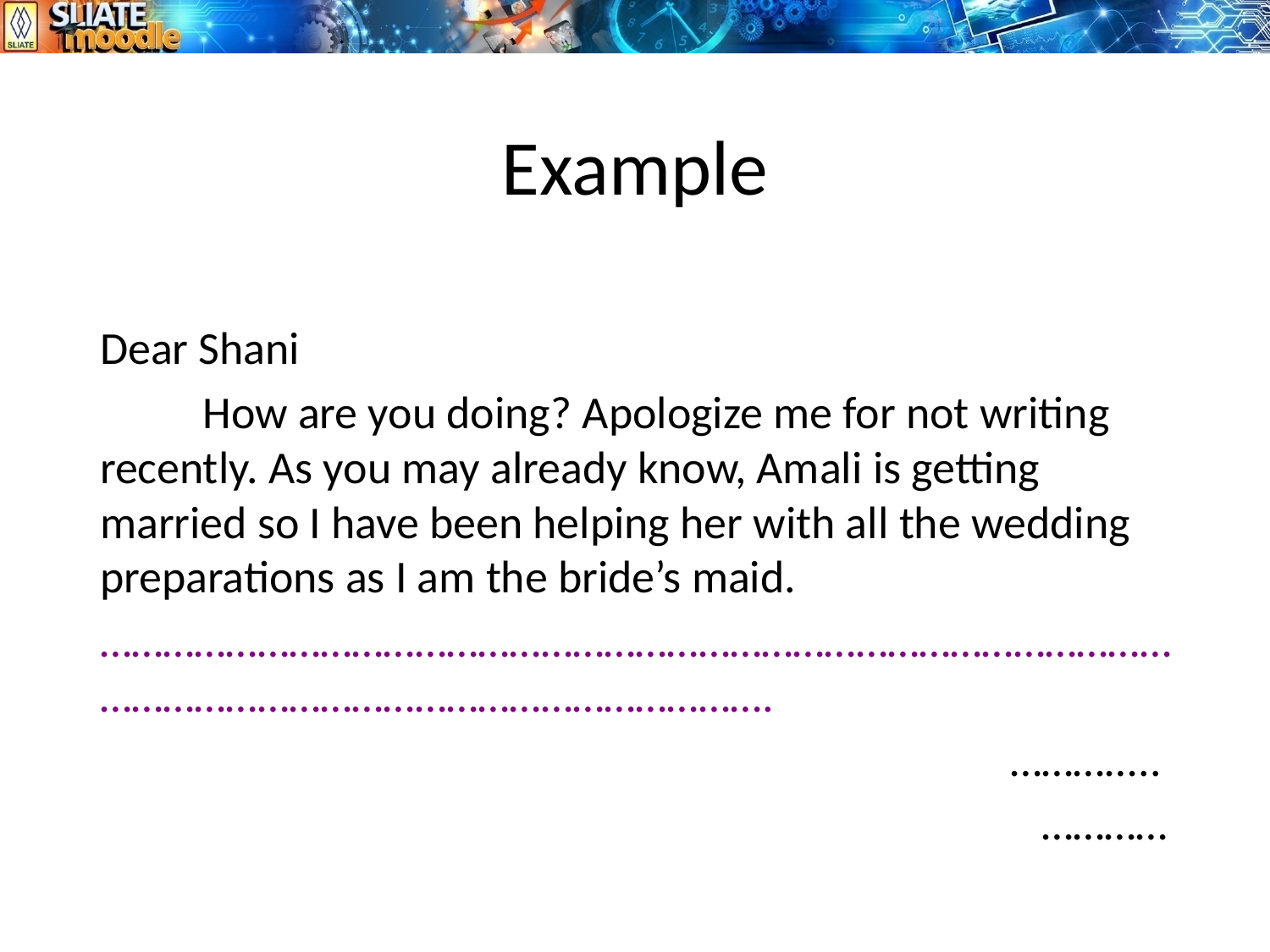

# Example
Dear Shani
	How are you doing? Apologize me for not writing recently. As you may already know, Amali is getting married so I have been helping her with all the wedding preparations as I am the bride’s maid.
………………………………………………………………………………………………………………………………………………….
                                                                                        …………..
                                                                                           …………